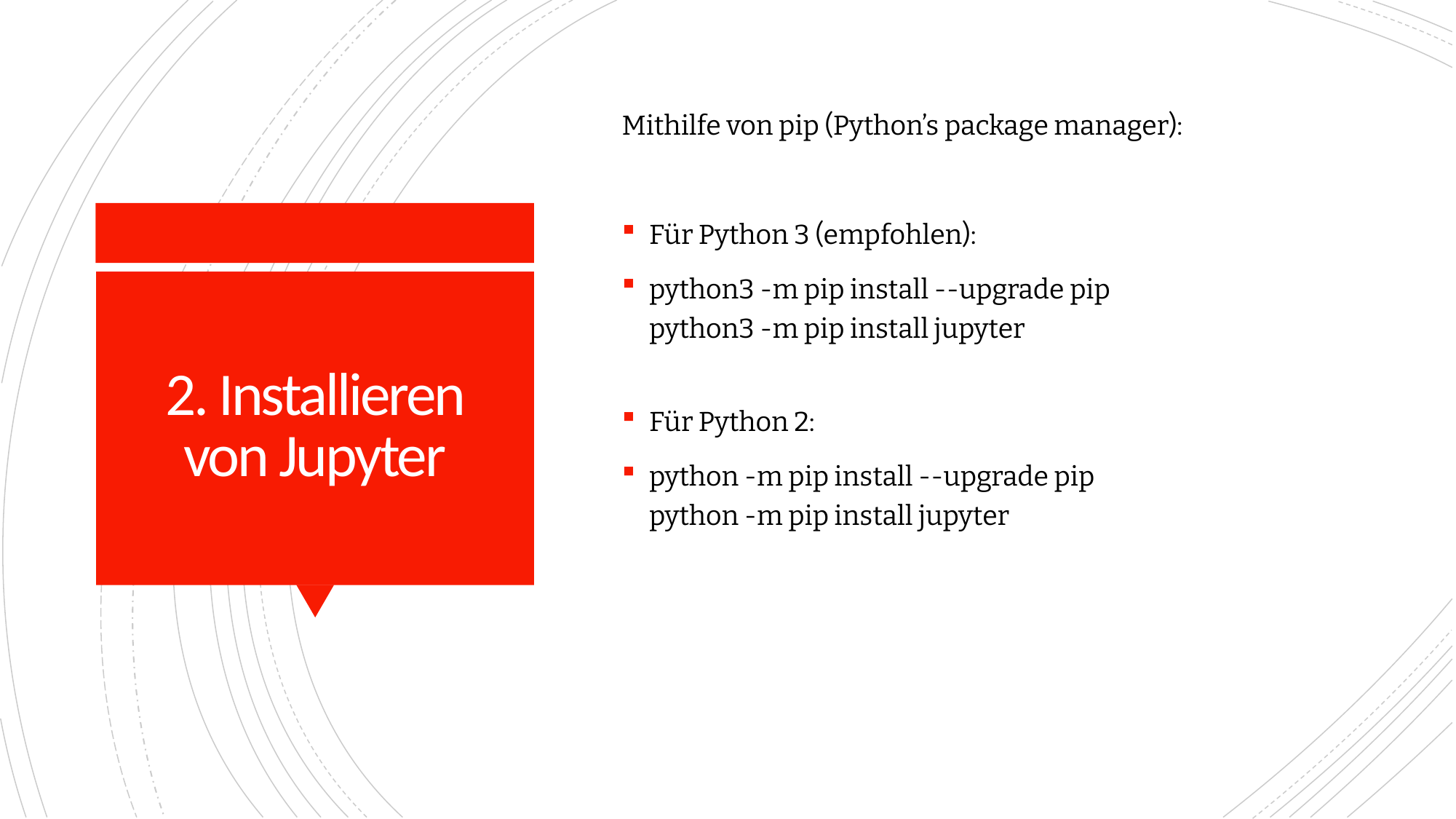

Mithilfe von pip (Python’s package manager):

Für Python 3 (empfohlen):
python3 -m pip install --upgrade pip
python3 -m pip install jupyter
Für Python 2:
python -m pip install --upgrade pip
python -m pip install jupyter

# 2. Installieren von Jupyter